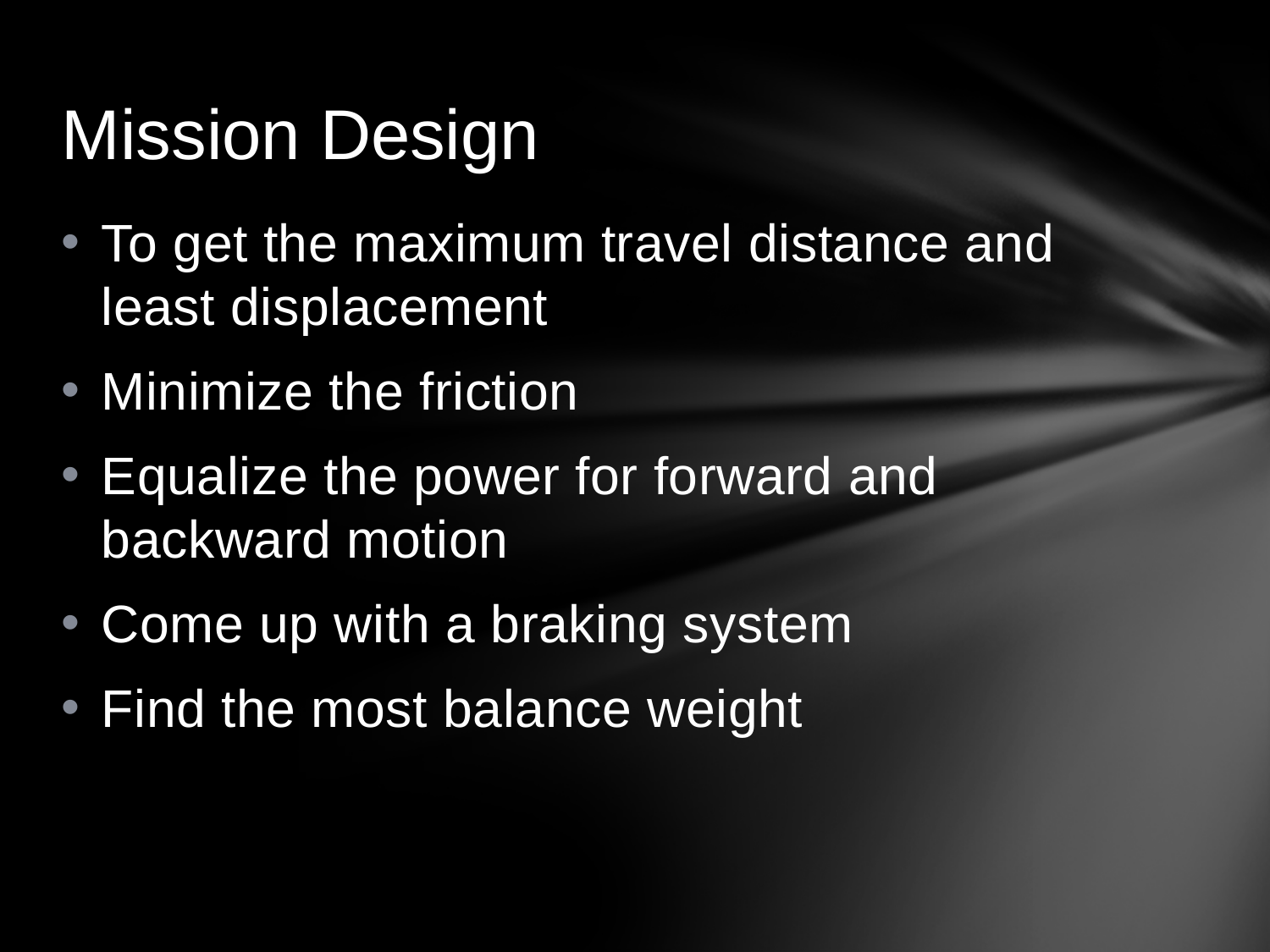

# Mission Design
To get the maximum travel distance and least displacement
Minimize the friction
Equalize the power for forward and backward motion
Come up with a braking system
Find the most balance weight